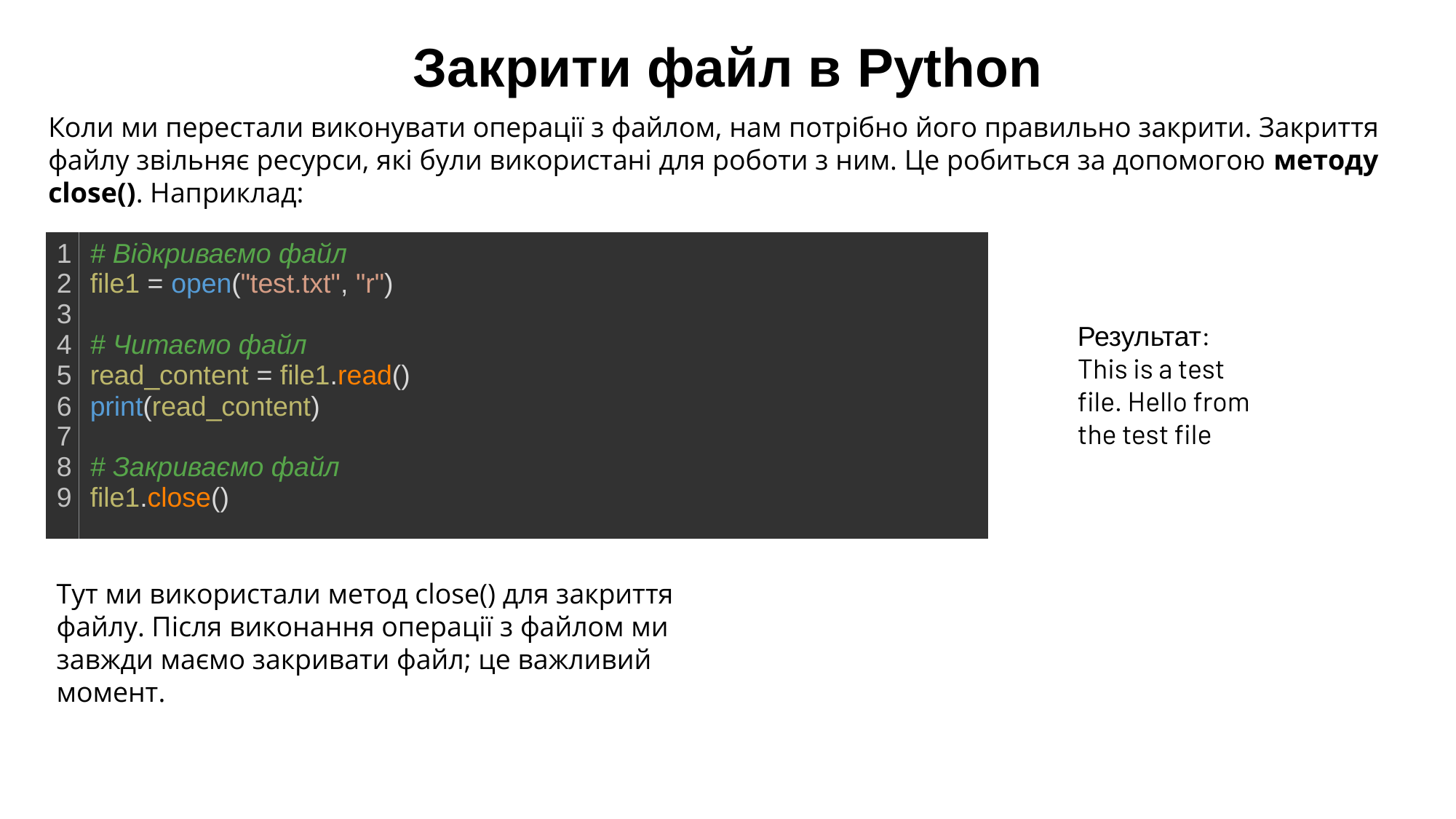

Закрити файл в Python
Коли ми перестали виконувати операції з файлом, нам потрібно його правильно закрити. Закриття файлу звільняє ресурси, які були використані для роботи з ним. Це робиться за допомогою методу close(). Наприклад:

| 1 2 3 4 5 6 7 8 9 | # Відкриваємо файл file1 = open("test.txt", "r")   # Читаємо файл read\_content = file1.read() print(read\_content)   # Закриваємо файл file1.close() |
| --- | --- |
Результат:  This is a test file. Hello from the test file
Тут ми використали метод close() для закриття файлу. Після виконання операції з файлом ми завжди маємо закривати файл; це важливий момент.